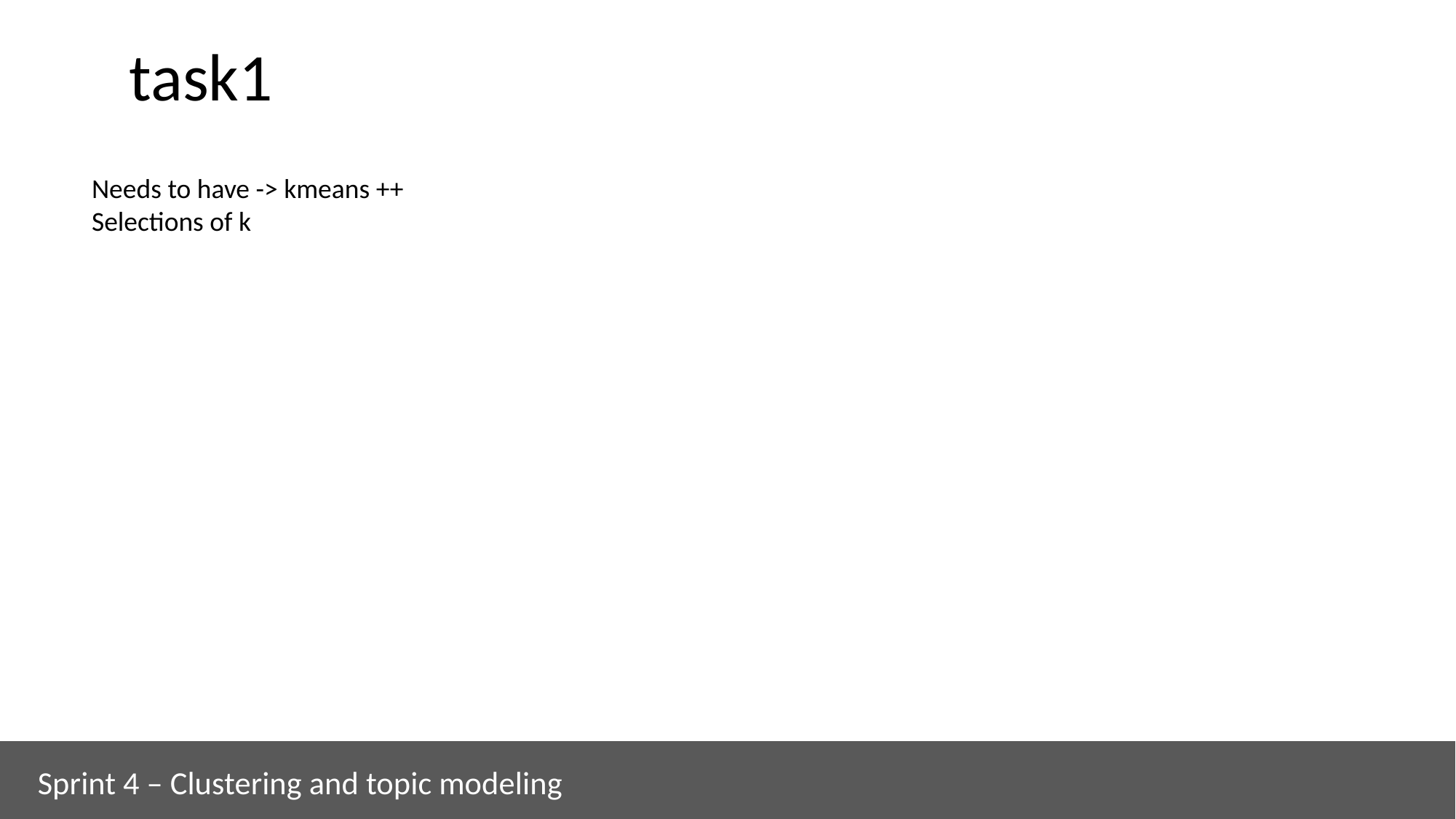

# task1
Needs to have -> kmeans ++
Selections of k

Sprint 4 – Clustering and topic modeling